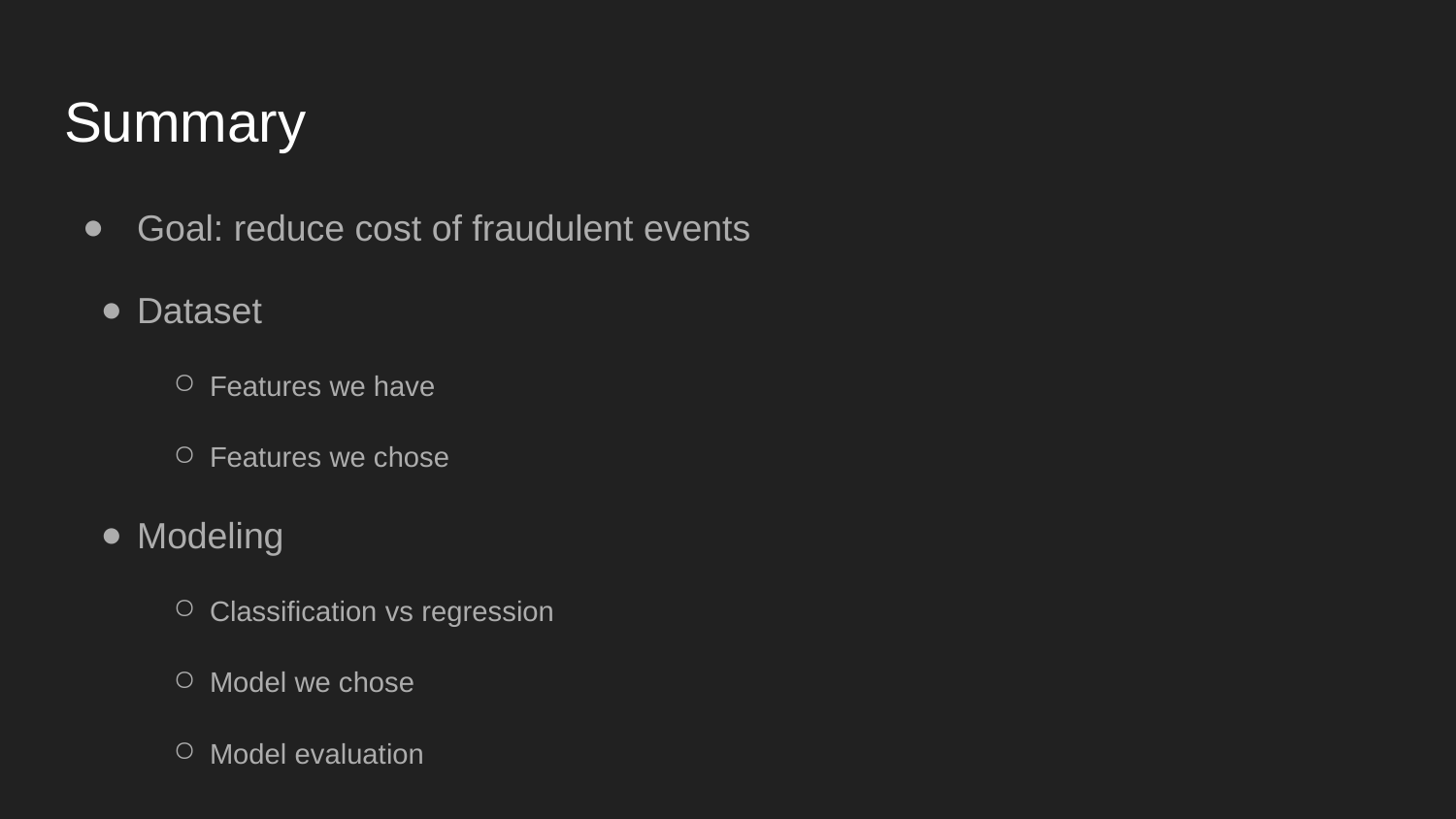

# Summary
Goal: reduce cost of fraudulent events
Dataset
Features we have
Features we chose
Modeling
Classification vs regression
Model we chose
Model evaluation